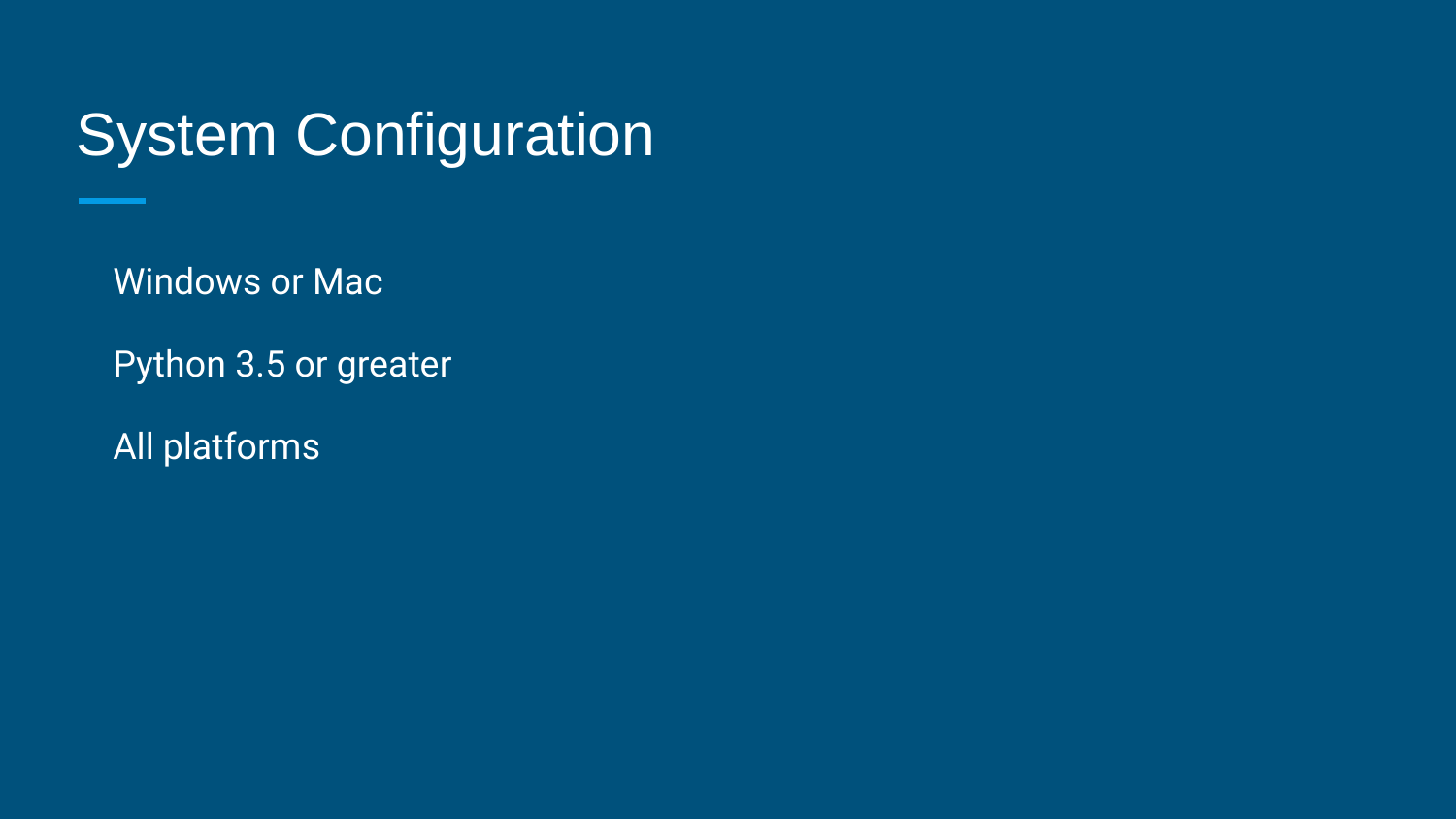

# System Configuration
Windows or Mac
Python 3.5 or greater
All platforms